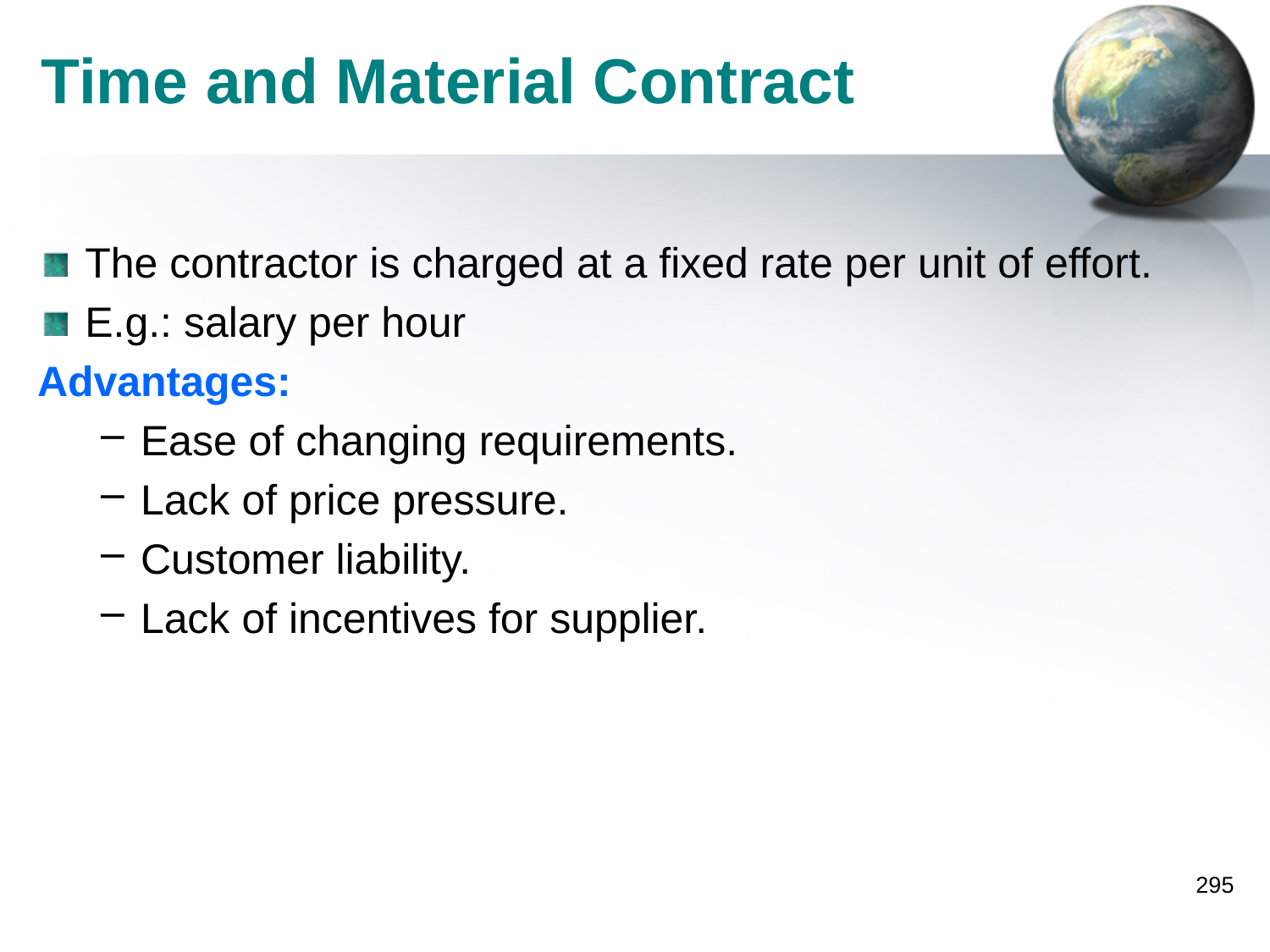

# Time and Material Contract
The contractor is charged at a fixed rate per unit of effort.
E.g.: salary per hour
Advantages:
Ease of changing requirements.
Lack of price pressure.
Customer liability.
Lack of incentives for supplier.

295